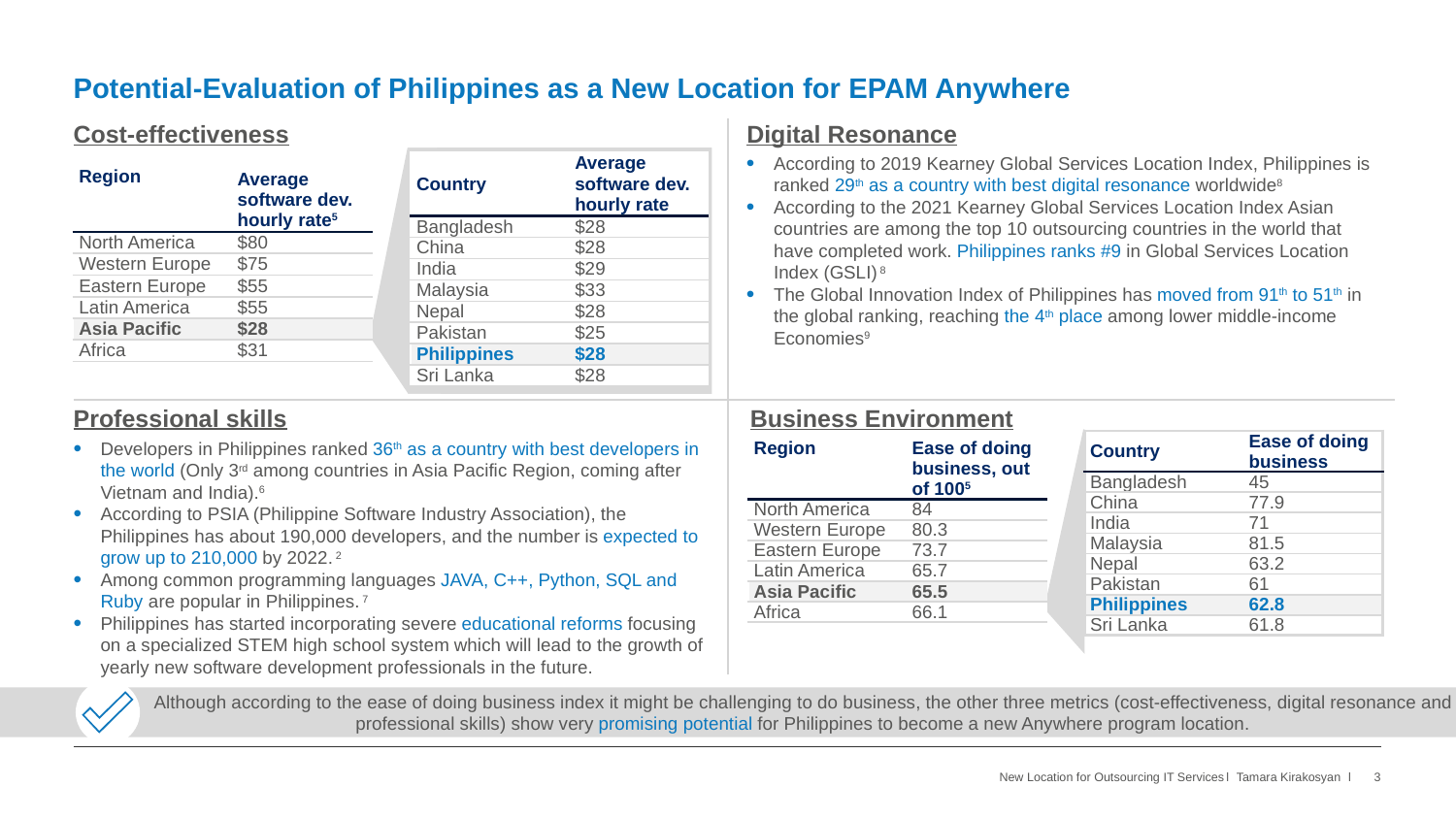

# Potential-Evaluation of Philippines as a New Location for EPAM Anywhere
Cost-effectiveness
Digital Resonance

| Country | Average software dev. hourly rate |
| --- | --- |
| Bangladesh | $28 |
| China | $28 |
| India | $29 |
| Malaysia | $33 |
| Nepal | $28 |
| Pakistan | $25 |
| Philippines | $28 |
| Sri Lanka | $28 |

According to 2019 Kearney Global Services Location Index, Philippines is ranked 29th as a country with best digital resonance worldwide8
According to the 2021 Kearney Global Services Location Index Asian countries are among the top 10 outsourcing countries in the world that have completed work. Philippines ranks #9 in Global Services Location Index (GSLI) 8
The Global Innovation Index of Philippines has moved from 91th to 51th in the global ranking, reaching the 4th place among lower middle-income Economies9
| Region | Average software dev. hourly rate5 |
| --- | --- |
| North America | $80 |
| Western Europe | $75 |
| Eastern Europe | $55 |
| Latin America | $55 |
| Asia Pacific | $28 |
| Africa | $31 |
Professional skills
Business Environment

| Country | Ease of doing business |
| --- | --- |
| Bangladesh | 45 |
| China | 77.9 |
| India | 71 |
| Malaysia | 81.5 |
| Nepal | 63.2 |
| Pakistan | 61 |
| Philippines | 62.8 |
| Sri Lanka | 61.8 |
Developers in Philippines ranked 36th as a country with best developers in the world (Only 3rd among countries in Asia Pacific Region, coming after Vietnam and India).6
According to PSIA (Philippine Software Industry Association), the Philippines has about 190,000 developers, and the number is expected to grow up to 210,000 by 2022. 2
Among common programming languages JAVA, C++, Python, SQL and Ruby are popular in Philippines. 7
Philippines has started incorporating severe educational reforms focusing on a specialized STEM high school system which will lead to the growth of yearly new software development professionals in the future.
| Region | Ease of doing business, out of 1005 |
| --- | --- |
| North America | 84 |
| Western Europe | 80.3 |
| Eastern Europe | 73.7 |
| Latin America | 65.7 |
| Asia Pacific | 65.5 |
| Africa | 66.1 |

Although according to the ease of doing business index it might be challenging to do business, the other three metrics (cost-effectiveness, digital resonance and professional skills) show very promising potential for Philippines to become a new Anywhere program location.
New Location for Outsourcing IT Services
3